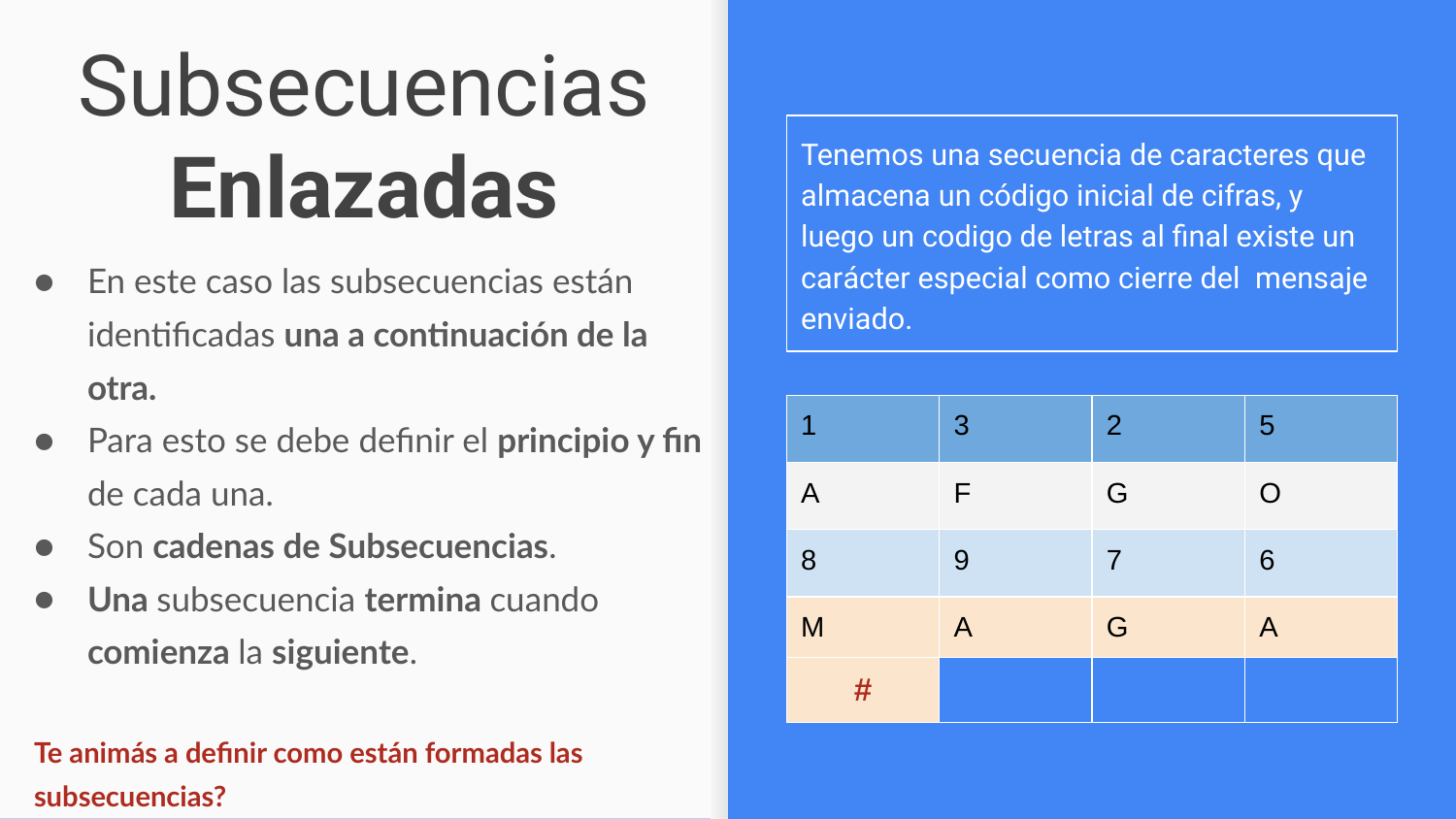

# Subsecuencias Enlazadas
Tenemos una secuencia de caracteres que almacena un código inicial de cifras, y luego un codigo de letras al final existe un carácter especial como cierre del  mensaje enviado.
En este caso las subsecuencias están identificadas una a continuación de la otra.
Para esto se debe definir el principio y fin de cada una.
Son cadenas de Subsecuencias.
Una subsecuencia termina cuando comienza la siguiente.

Te animás a definir como están formadas las subsecuencias?
| 1 | 3 | 2 | 5 |
| --- | --- | --- | --- |
| A | F | G | O |
| 8 | 9 | 7 | 6 |
| M | A | G | A |
| # |  |  |  |